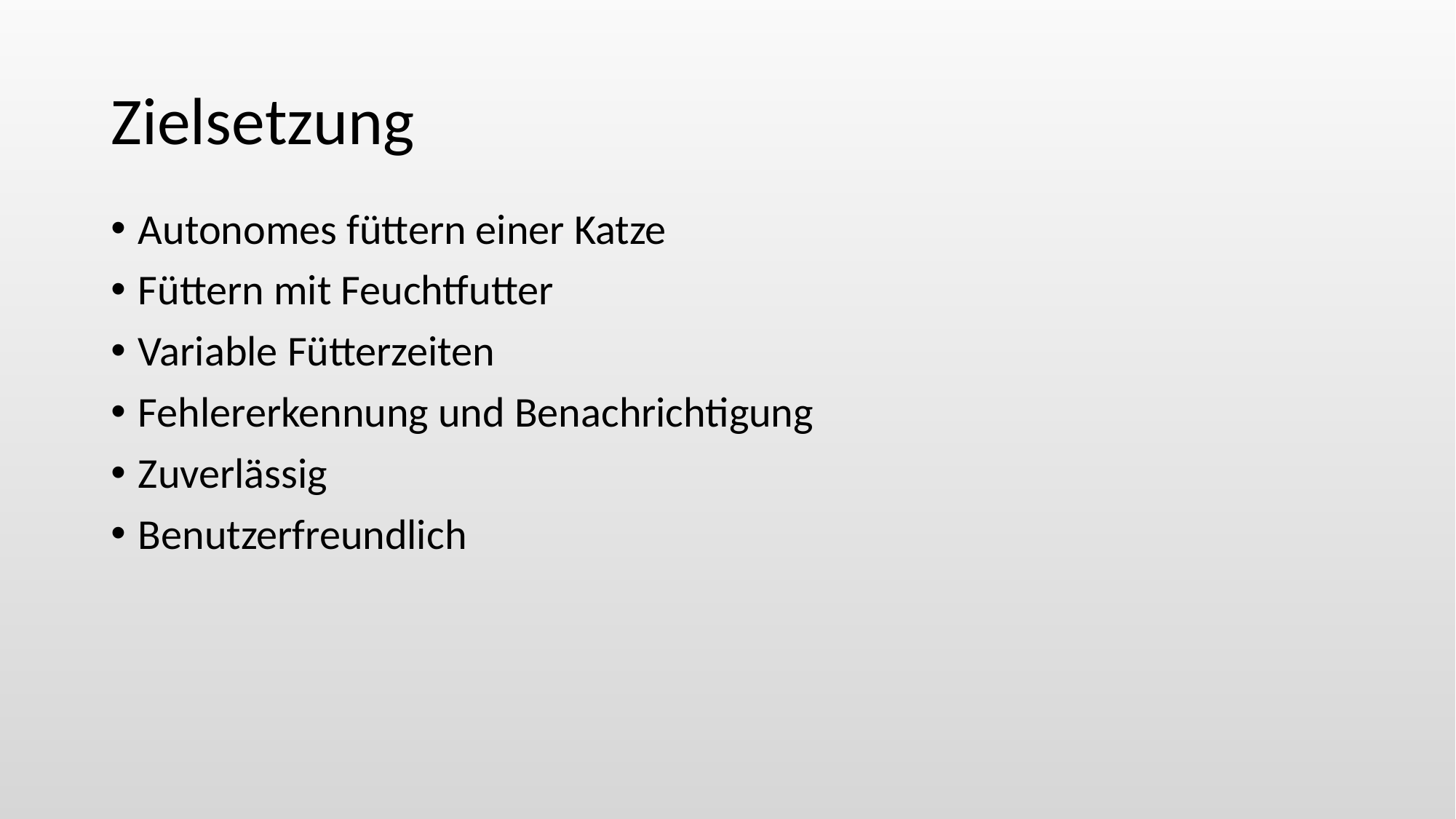

# Zielsetzung
Autonomes füttern einer Katze
Füttern mit Feuchtfutter
Variable Fütterzeiten
Fehlererkennung und Benachrichtigung
Zuverlässig
Benutzerfreundlich